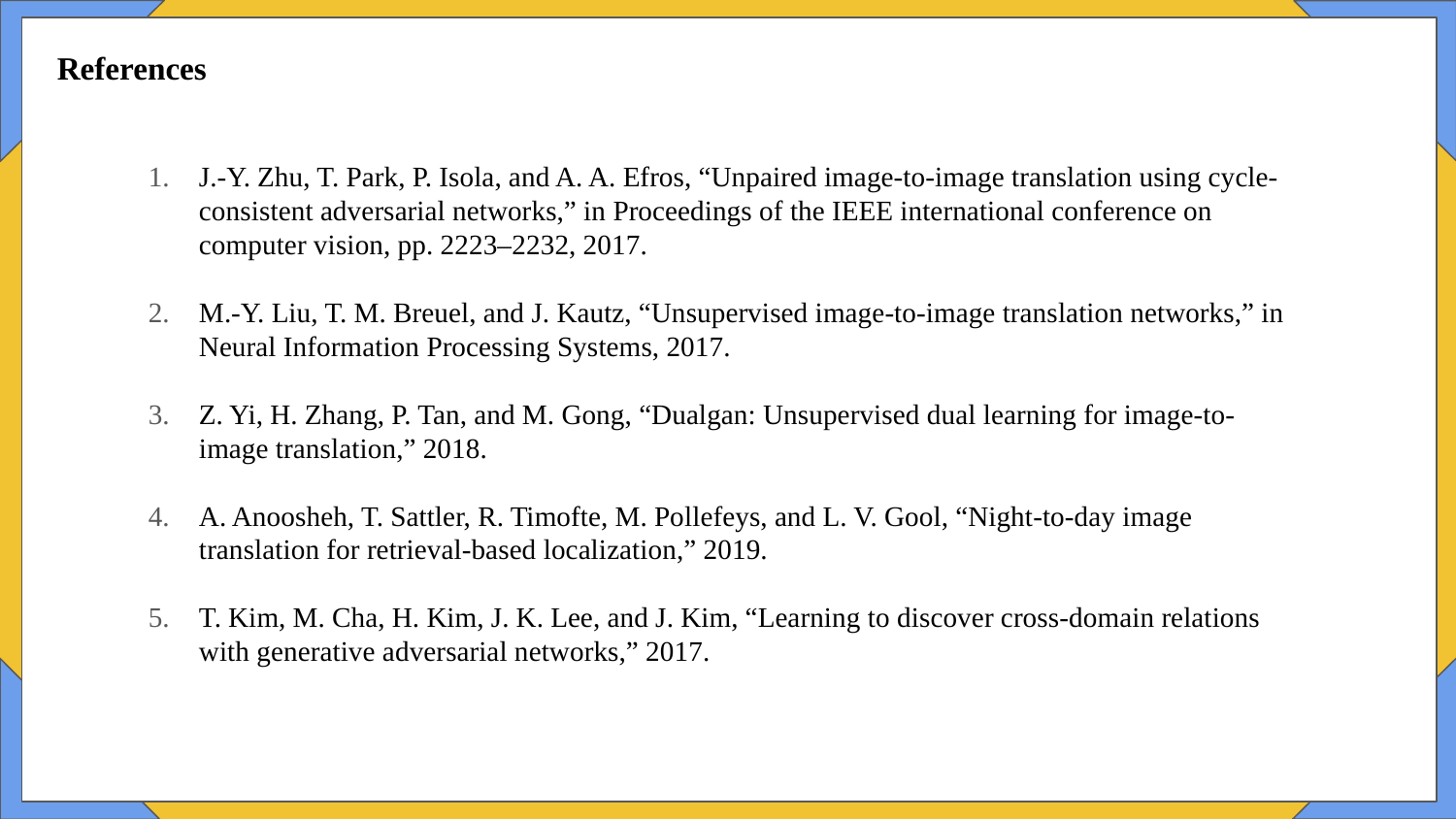

References
J.-Y. Zhu, T. Park, P. Isola, and A. A. Efros, “Unpaired image-to-image translation using cycle-consistent adversarial networks,” in Proceedings of the IEEE international conference on computer vision, pp. 2223–2232, 2017.
M.-Y. Liu, T. M. Breuel, and J. Kautz, “Unsupervised image-to-image translation networks,” in Neural Information Processing Systems, 2017.
Z. Yi, H. Zhang, P. Tan, and M. Gong, “Dualgan: Unsupervised dual learning for image-to-image translation,” 2018.
A. Anoosheh, T. Sattler, R. Timofte, M. Pollefeys, and L. V. Gool, “Night-to-day image translation for retrieval-based localization,” 2019.
T. Kim, M. Cha, H. Kim, J. K. Lee, and J. Kim, “Learning to discover cross-domain relations with generative adversarial networks,” 2017.